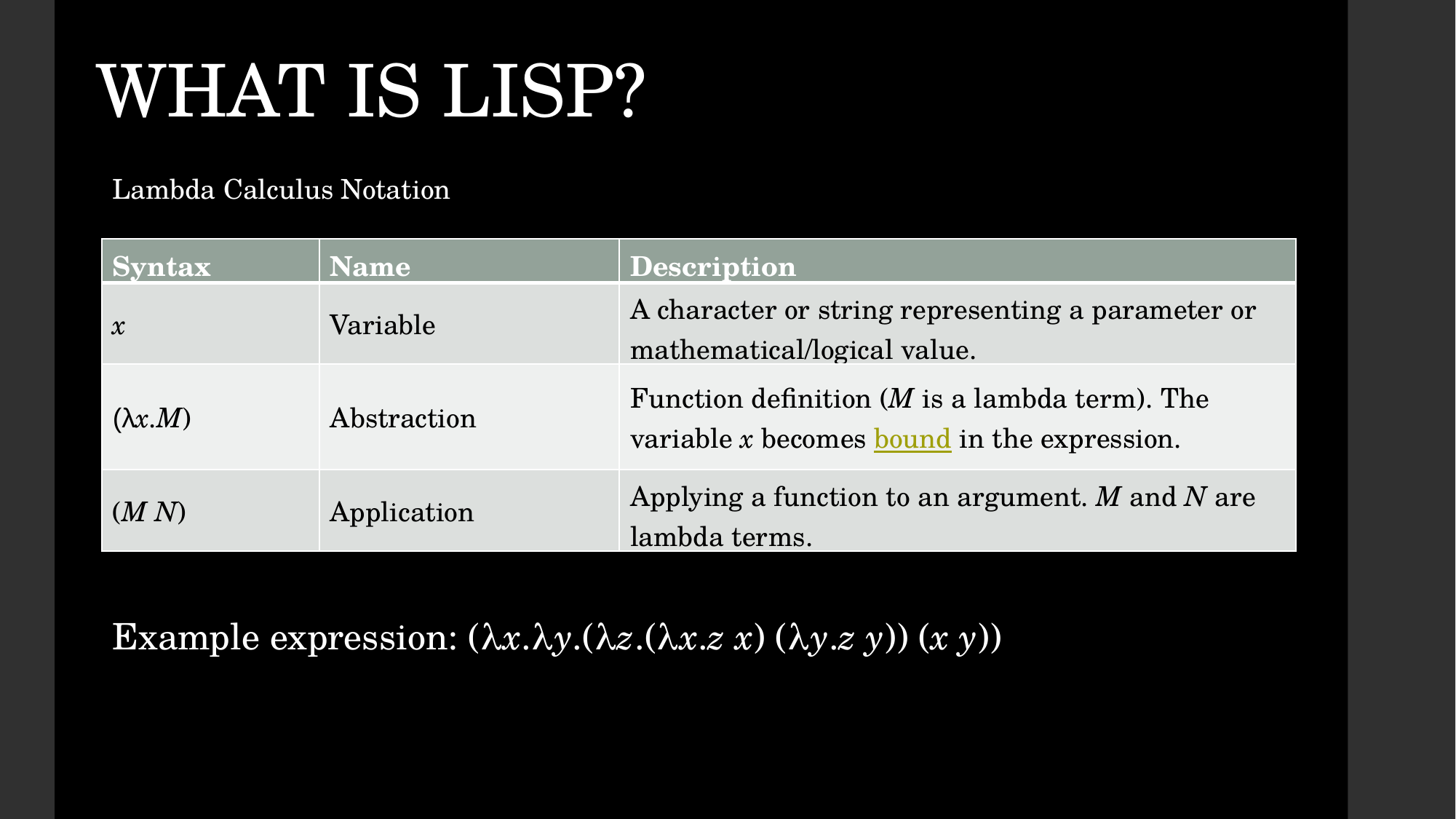

WHAT IS LISP?
Lambda Calculus Notation
| Syntax | Name | Description |
| --- | --- | --- |
| x | Variable | A character or string representing a parameter or mathematical/logical value. |
| (λx.M) | Abstraction | Function definition (M is a lambda term). The variable x becomes bound in the expression. |
| (M N) | Application | Applying a function to an argument. M and N are lambda terms. |
Example expression: (λx.λy.(λz.(λx.z x) (λy.z y)) (x y))